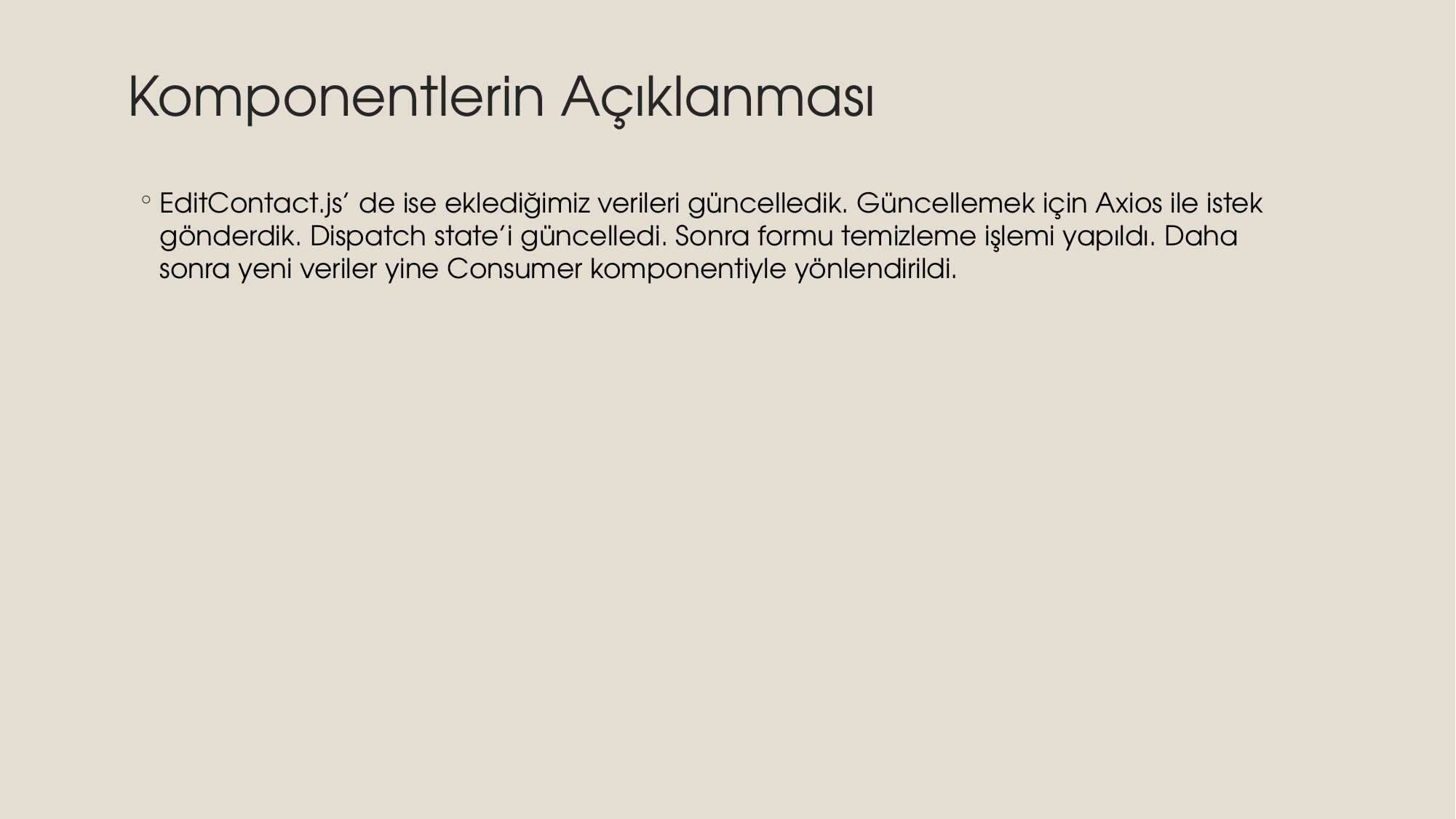

# Komponentlerin Açıklanması
EditContact.js’ de ise eklediğimiz verileri güncelledik. Güncellemek için Axios ile istek gönderdik. Dispatch state’i güncelledi. Sonra formu temizleme işlemi yapıldı. Daha sonra yeni veriler yine Consumer komponentiyle yönlendirildi.